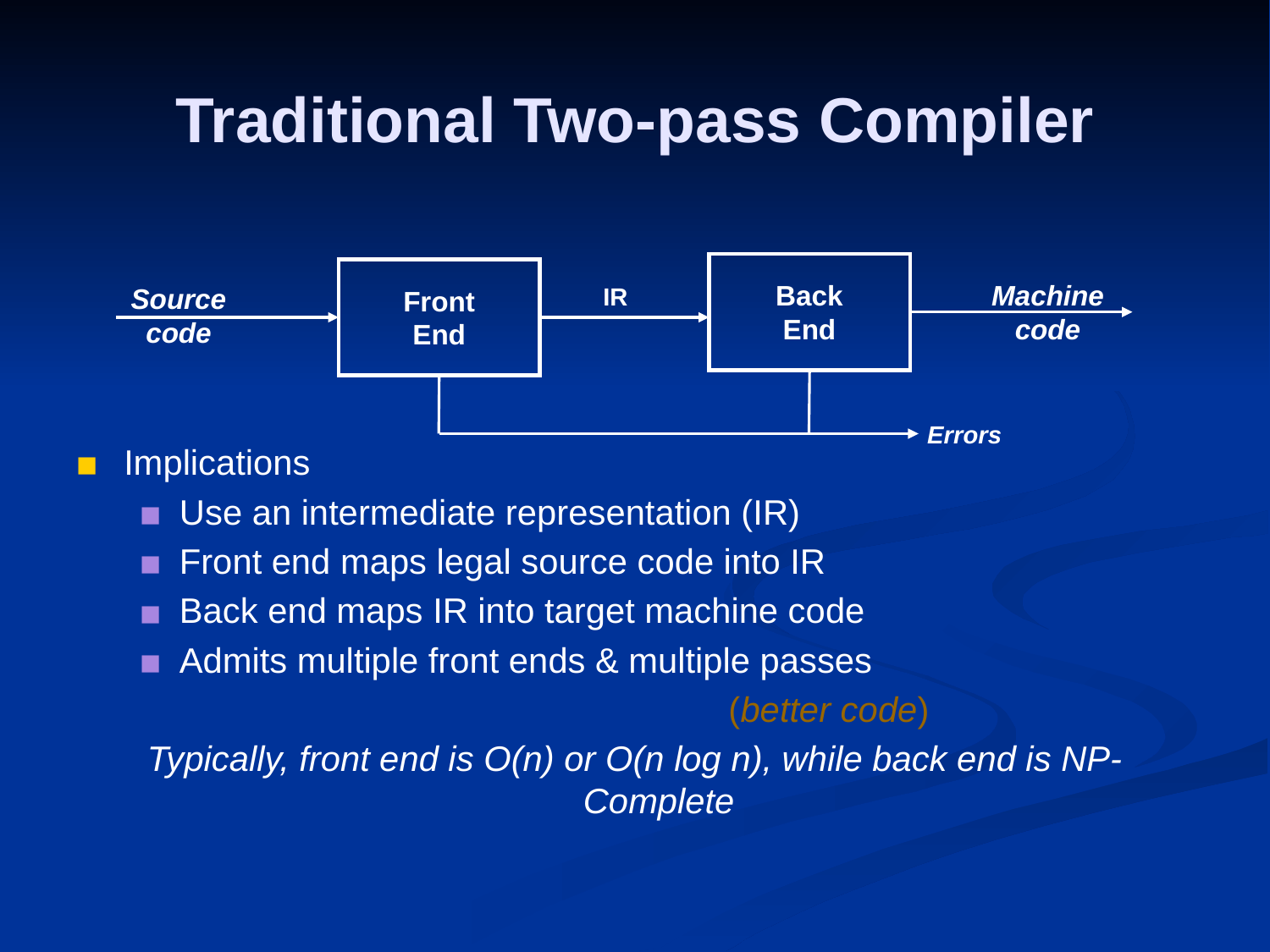

Traditional Two-pass Compiler
Implications
Use an intermediate representation (IR)
Front end maps legal source code into IR
Back end maps IR into target machine code
Admits multiple front ends & multiple passes
                                                                   (better code)
Typically, front end is O(n) or O(n log n), while back end is NP-Complete

Back
End
Machine
code
Source
code
Front
End
Errors
IR